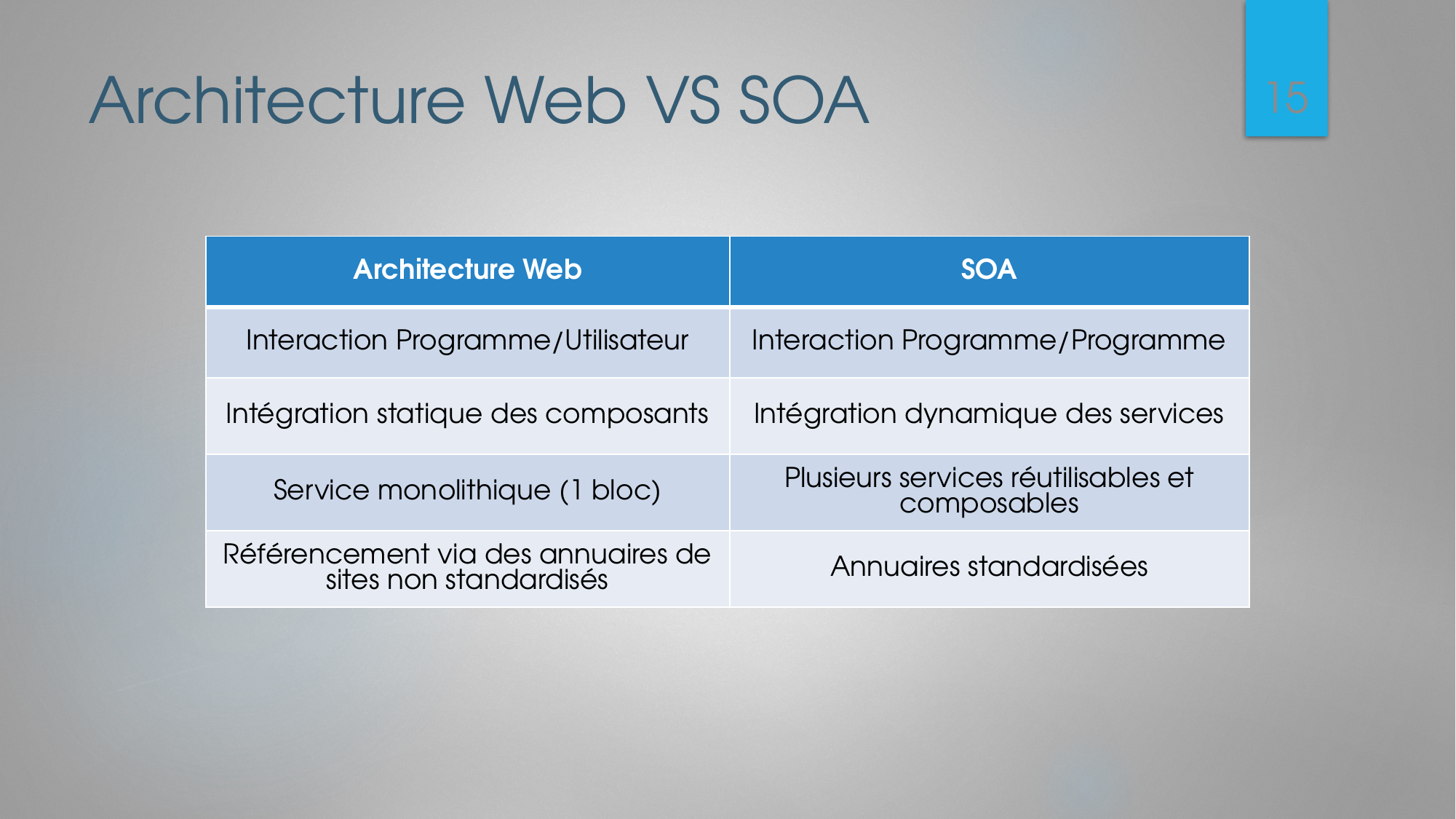

15
# Architecture Web VS SOA
| Architecture Web | SOA |
| --- | --- |
| Interaction Programme/Utilisateur | Interaction Programme/Programme |
| Intégration statique des composants | Intégration dynamique des services |
| Service monolithique (1 bloc) | Plusieurs services réutilisables et composables |
| Référencement via des annuaires de sites non standardisés | Annuaires standardisées |